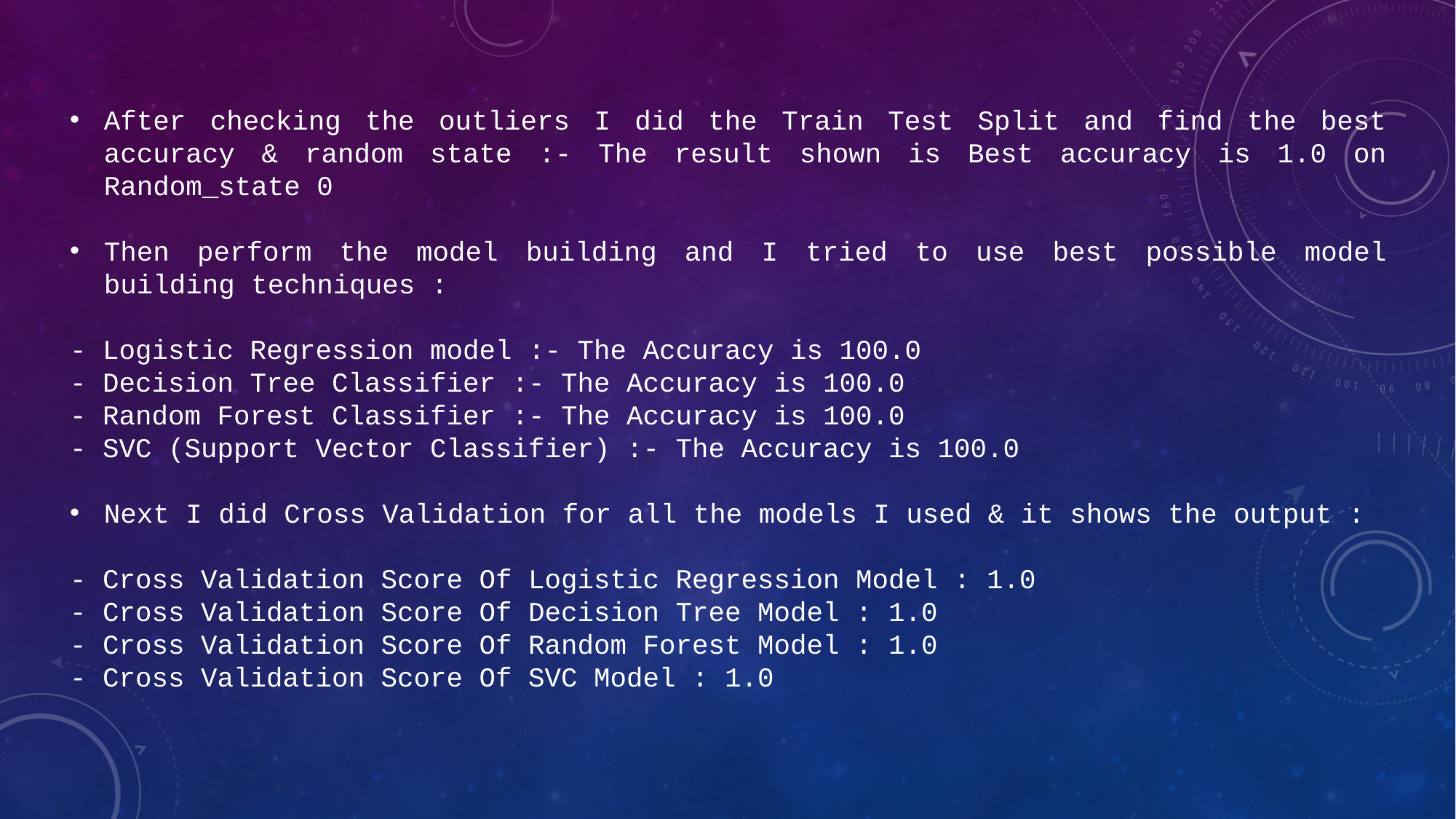

After checking the outliers I did the Train Test Split and find the best accuracy & random state :- The result shown is Best accuracy is 1.0 on Random_state 0

Then perform the model building and I tried to use best possible model building techniques :

- Logistic Regression model :- The Accuracy is 100.0
- Decision Tree Classifier :- The Accuracy is 100.0
- Random Forest Classifier :- The Accuracy is 100.0
- SVC (Support Vector Classifier) :- The Accuracy is 100.0

Next I did Cross Validation for all the models I used & it shows the output :

- Cross Validation Score Of Logistic Regression Model : 1.0
- Cross Validation Score Of Decision Tree Model : 1.0
- Cross Validation Score Of Random Forest Model : 1.0
- Cross Validation Score Of SVC Model : 1.0